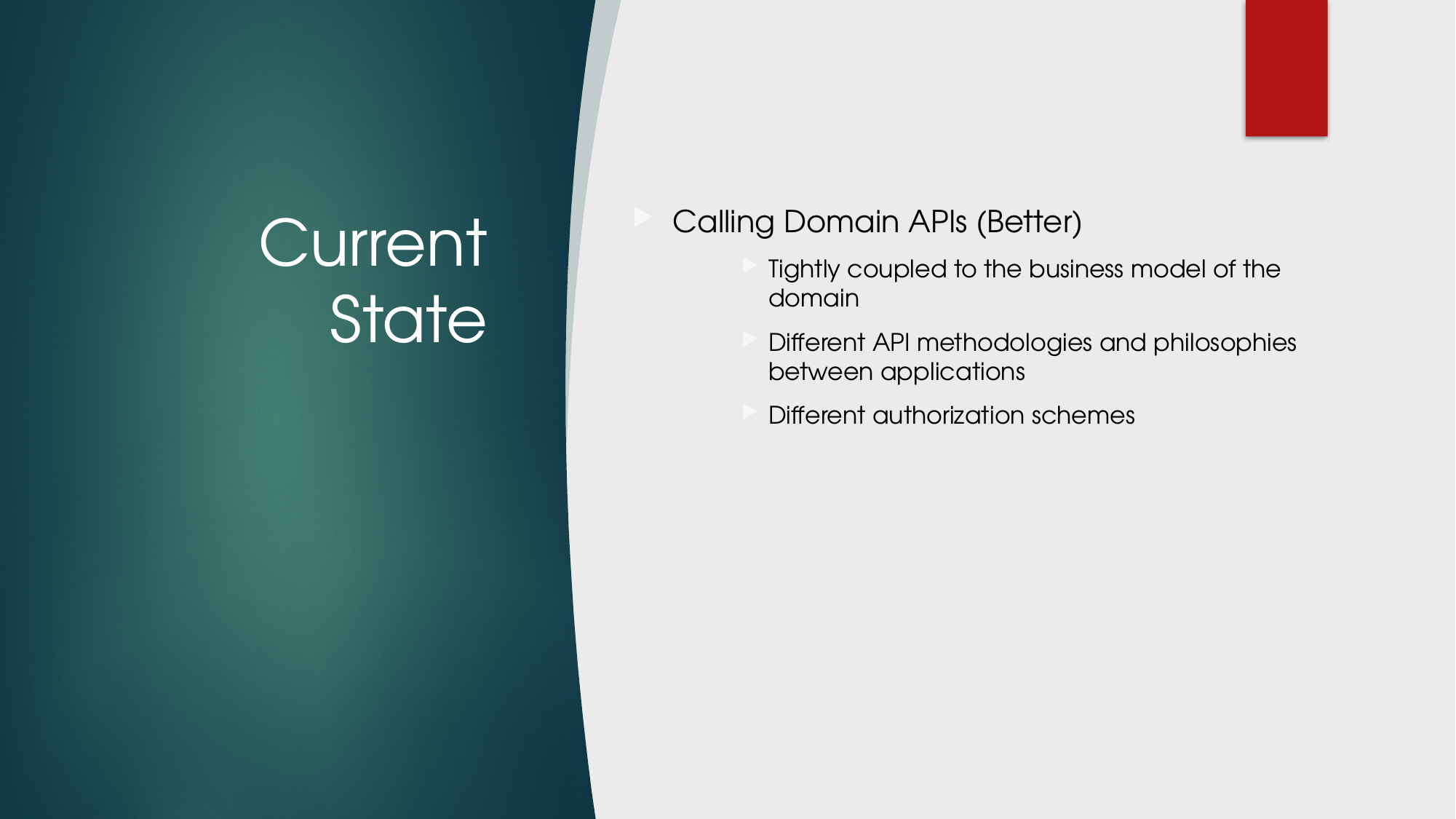

# Current State
Calling Domain APIs (Better)
Tightly coupled to the business model of the domain
Different API methodologies and philosophies between applications
Different authorization schemes